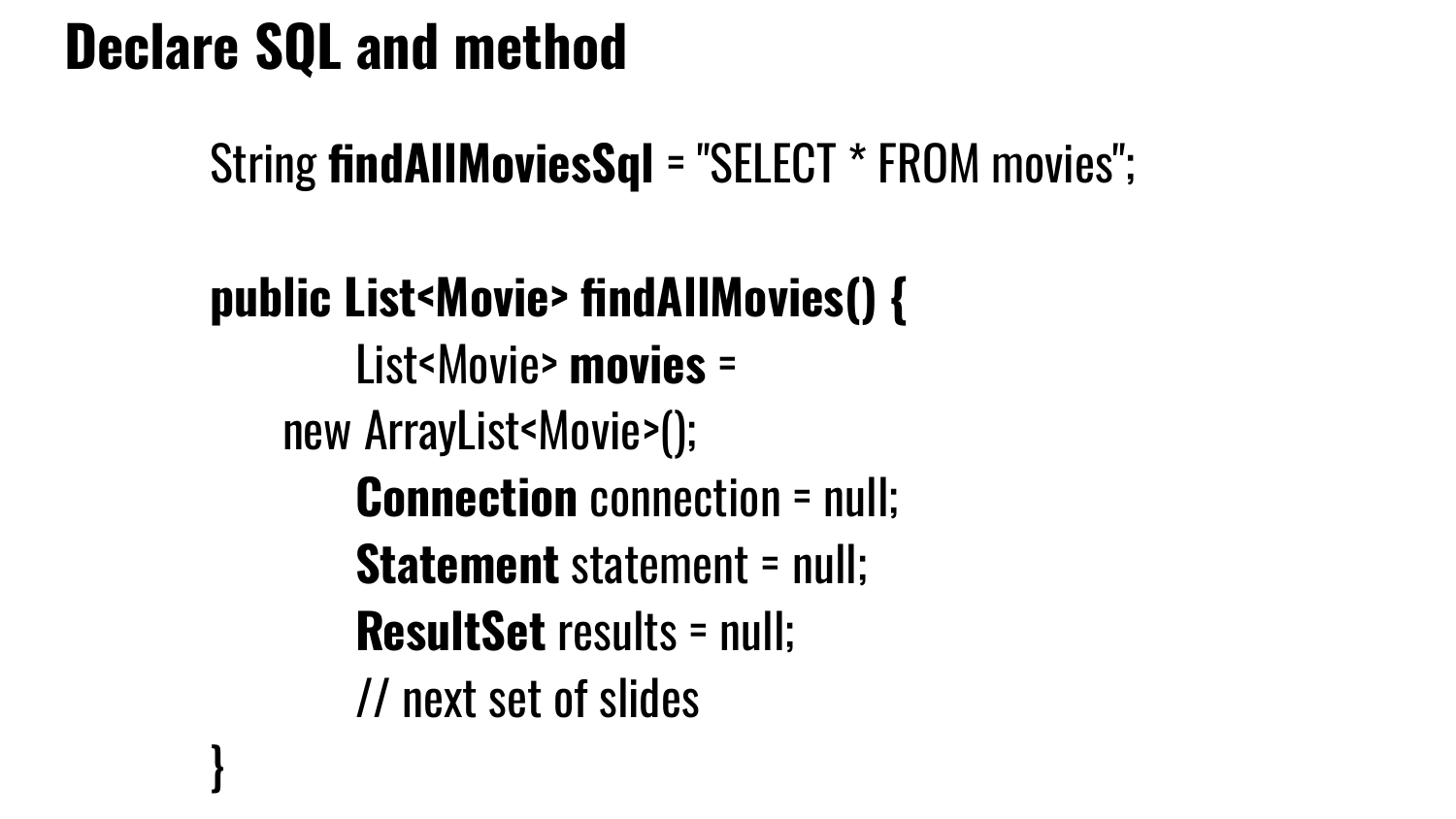

# Declare SQL and method
	String findAllMoviesSql = "SELECT * FROM movies";

	public List<Movie> findAllMovies() {
		List<Movie> movies =
new ArrayList<Movie>();
		Connection connection = null;
		Statement statement = null;
		ResultSet results = null;
		// next set of slides
	}